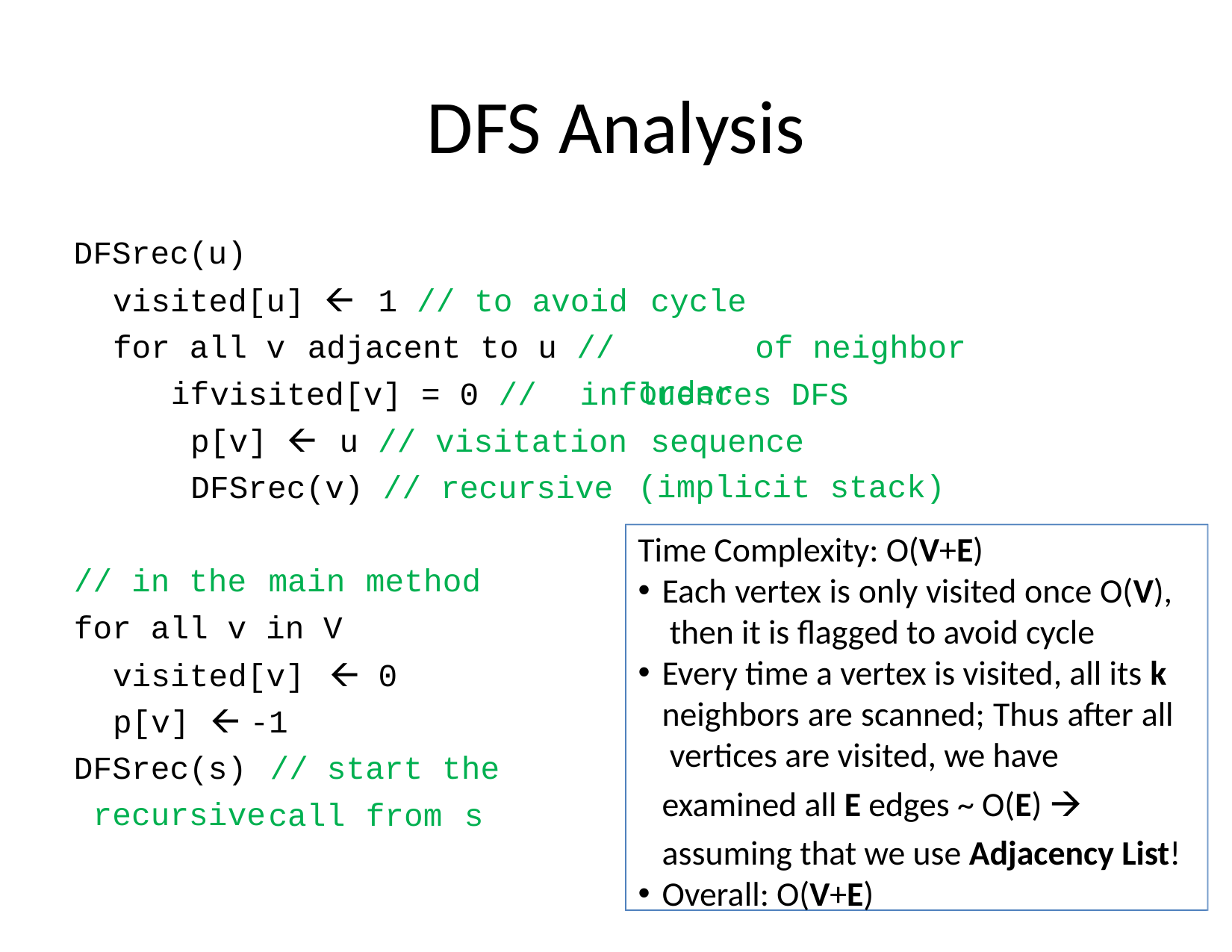

# DFS Analysis
DFSrec(u)  visited[u] 🡨
cycle  order
1 // to avoid
for all v  if
adjacent to u //
of neighbor
visited[v] = 0 //
influences DFS
sequence  (implicit stack)
Time Complexity: O(V+E)
Each vertex is only visited once O(V),  then it is flagged to avoid cycle
Every time a vertex is visited, all its k  neighbors are scanned; Thus after all  vertices are visited, we have
examined all E edges ~ O(E) 🡪
assuming that we use Adjacency List!
Overall: O(V+E)
p[v] 🡨
u // visitation
DFSrec(v) // recursive

// in the
for all v in V
🡨
main
method
visited[v]
0
p[v] 🡨 -1  DFSrec(s) //  recursive
start the
s
call
from